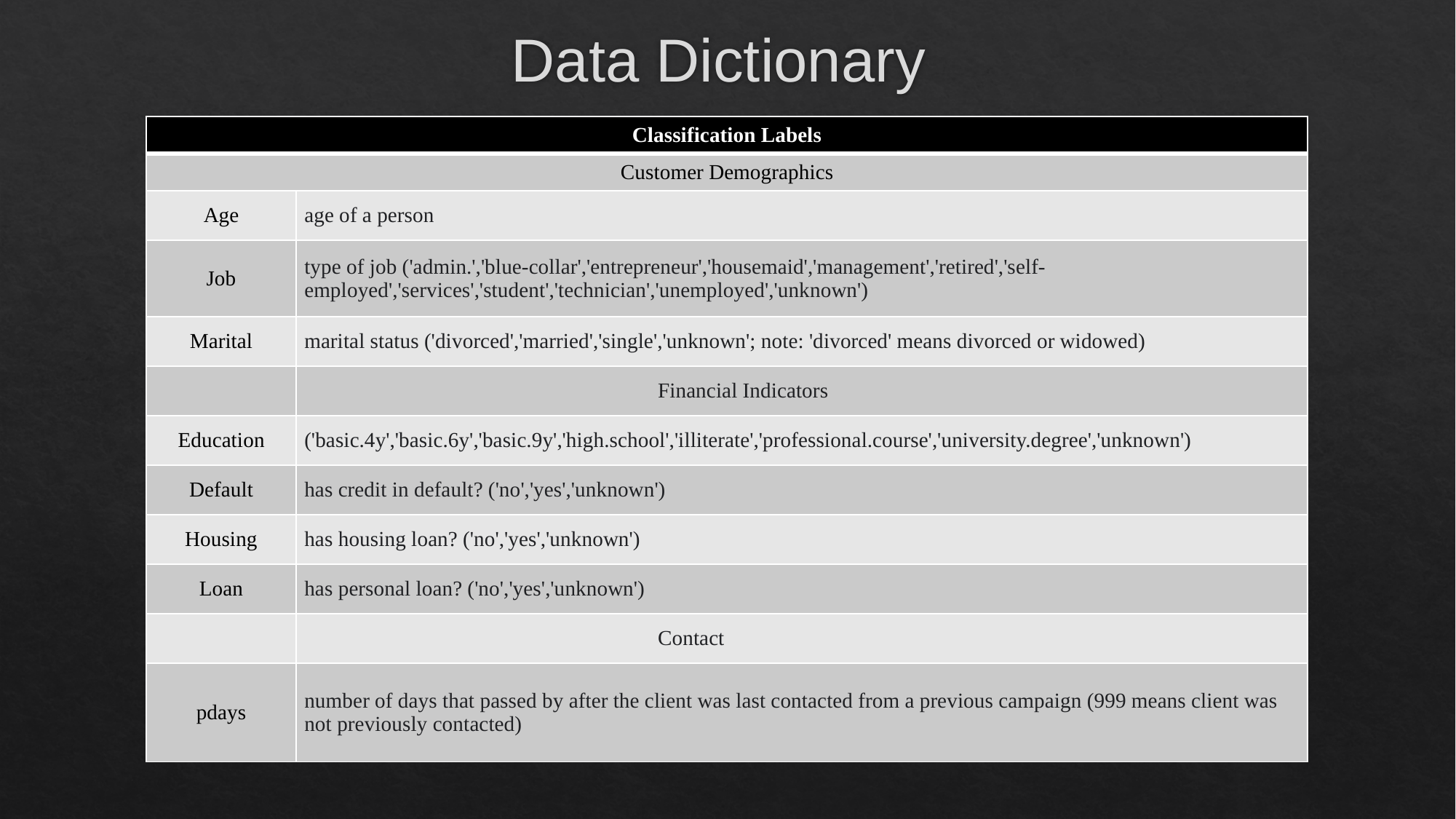

# Data Dictionary
| Classification Labels |  |
| --- | --- |
| Customer Demographics |  |
| Age | age of a person |
| Job | type of job ('admin.','blue-collar','entrepreneur','housemaid','management','retired','self-employed','services','student','technician','unemployed','unknown') |
| Marital | marital status ('divorced','married','single','unknown'; note: 'divorced' means divorced or widowed) |
|  | Financial Indicators |
| Education | ('basic.4y','basic.6y','basic.9y','high.school','illiterate','professional.course','university.degree','unknown') |
| Default | has credit in default? ('no','yes','unknown') |
| Housing | has housing loan? ('no','yes','unknown') |
| Loan | has personal loan? ('no','yes','unknown') |
|  | Contact |
| pdays | number of days that passed by after the client was last contacted from a previous campaign (999 means client was not previously contacted) |